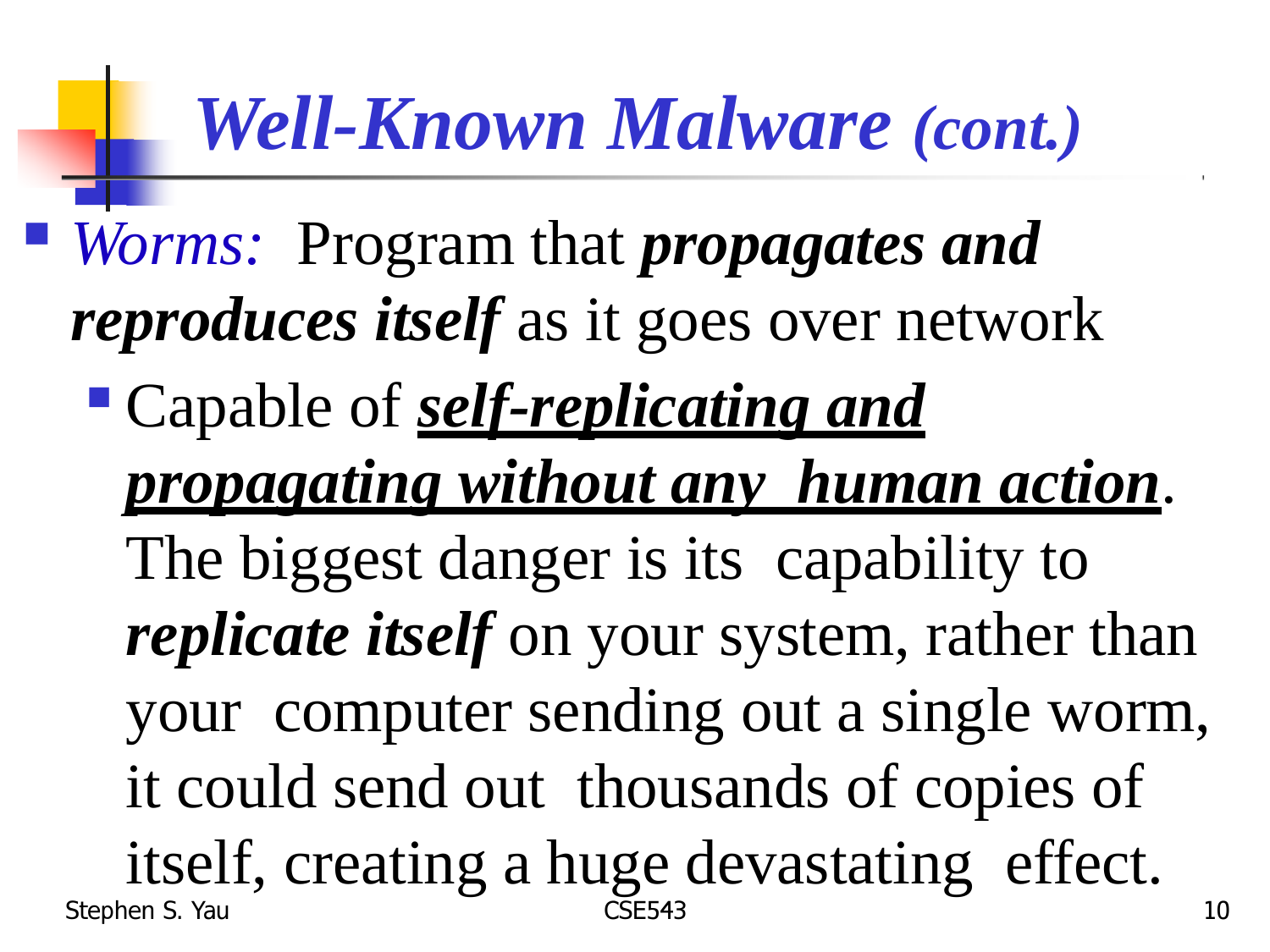

# Well-Known Malware (cont.)
Worms:  Program that propagates and reproduces itself as it goes over network
Capable of self-replicating and propagating without any  human action. The biggest danger is its  capability to replicate itself on your system, rather than your  computer sending out a single worm, it could send out  thousands of copies of itself, creating a huge devastating  effect.
Stephen S. Yau
CSE543
10